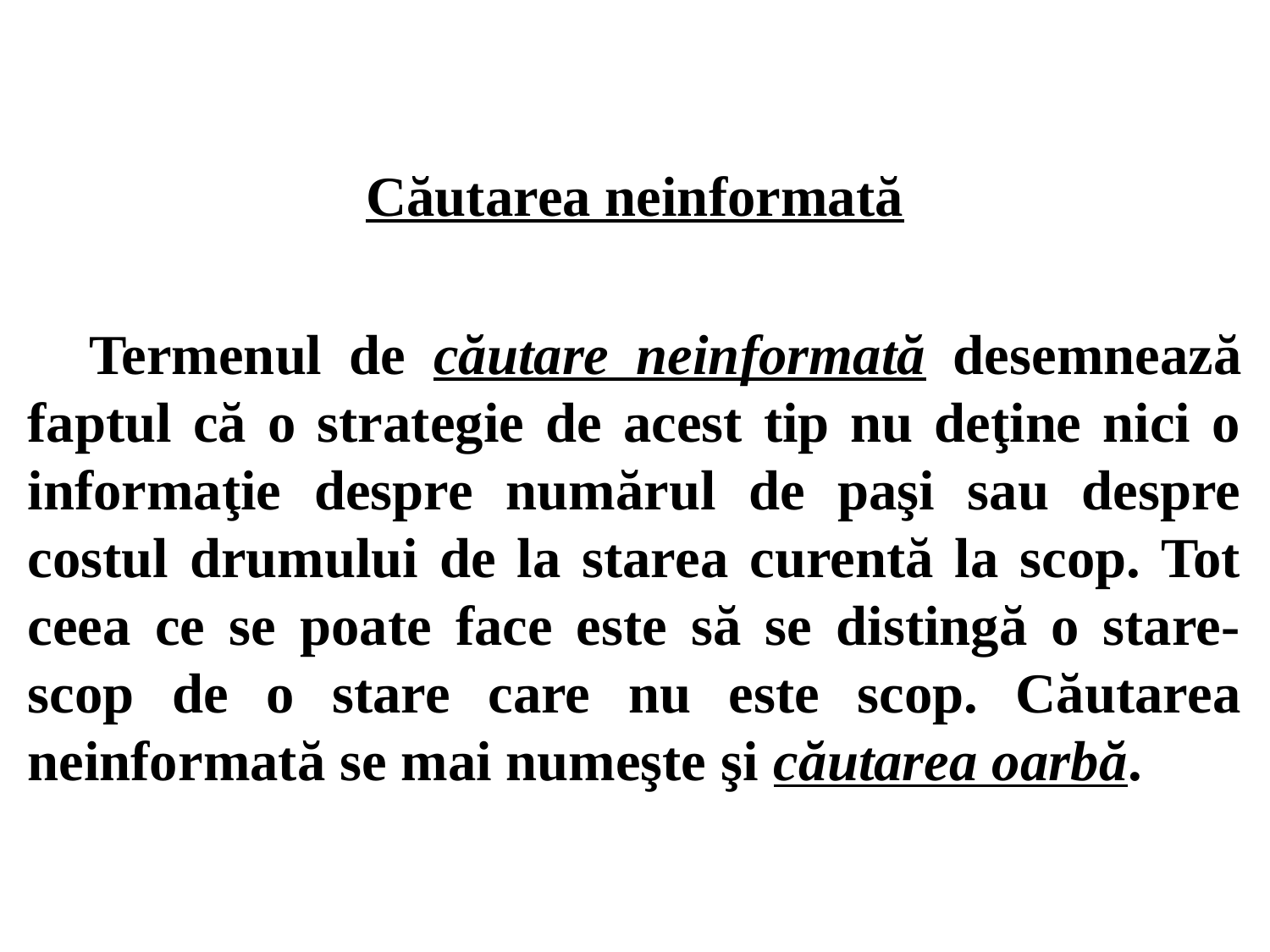

Căutarea neinformată

Termenul de căutare neinformată desemnează faptul că o strategie de acest tip nu deţine nici o informaţie despre numărul de paşi sau despre costul drumului de la starea curentă la scop. Tot ceea ce se poate face este să se distingă o stare-scop de o stare care nu este scop. Căutarea neinformată se mai numeşte şi căutarea oarbă.